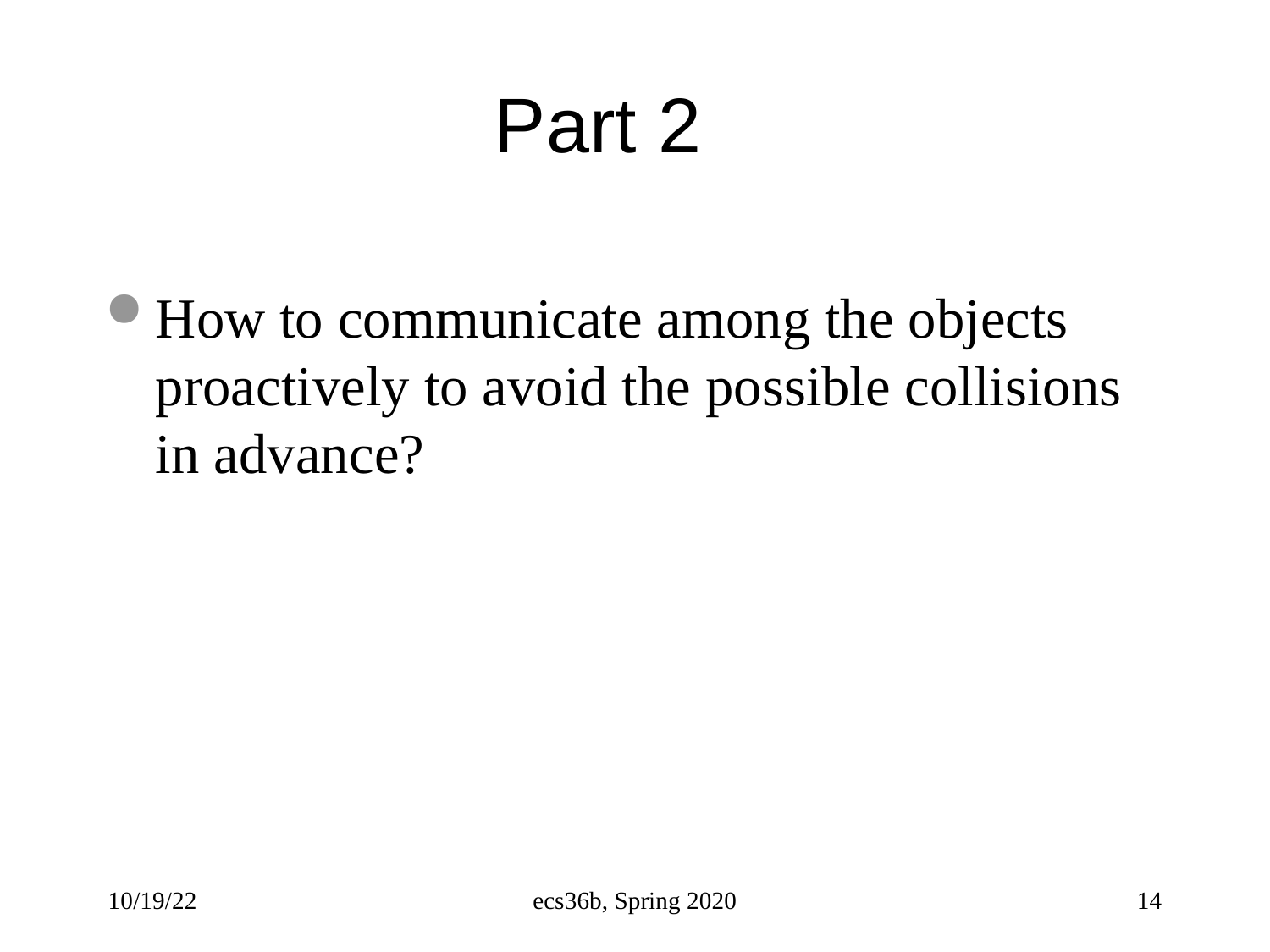

# Part 2
How to communicate among the objects proactively to avoid the possible collisions in advance?
10/19/22
ecs36b, Spring 2020
14